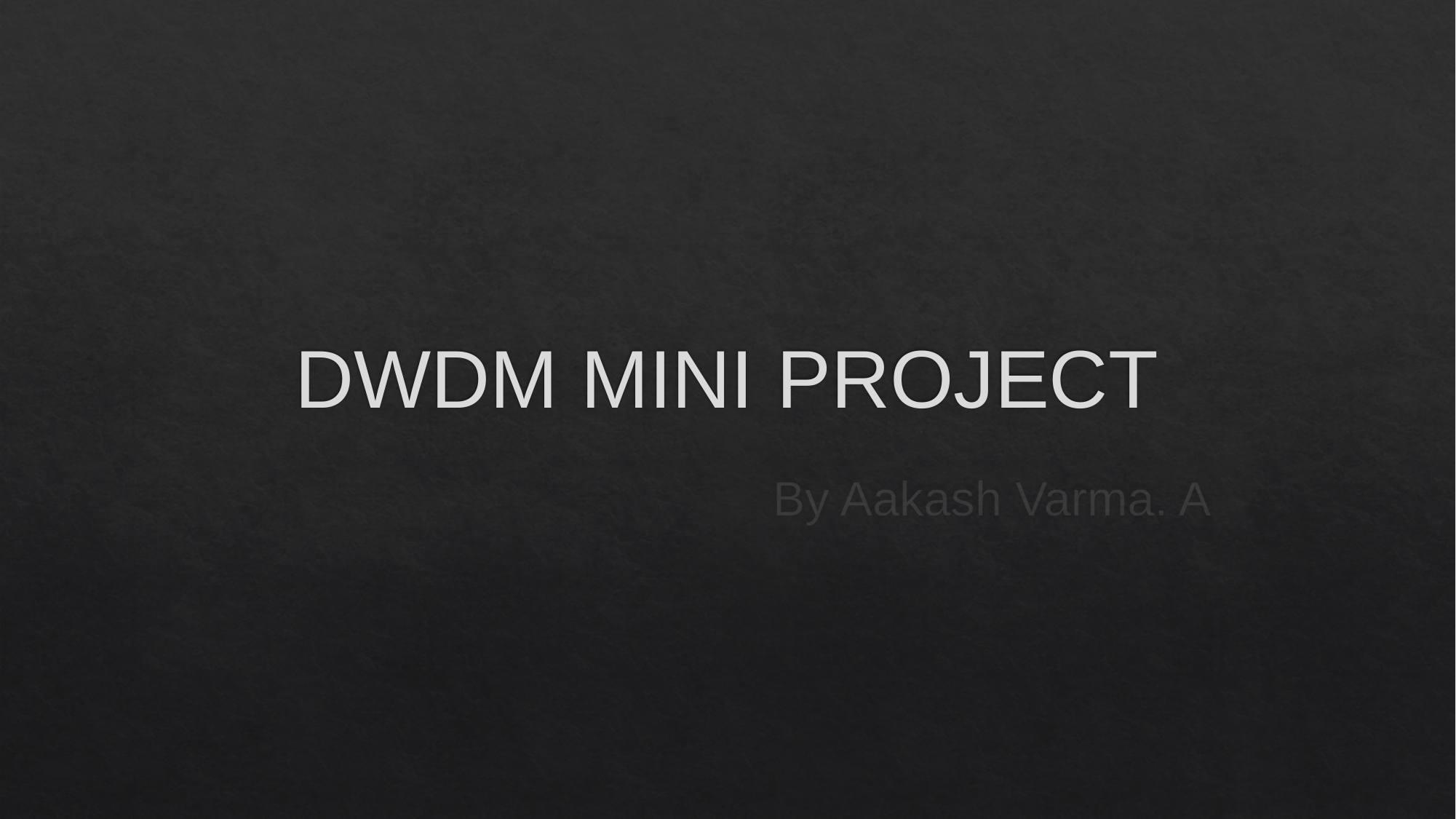

# DWDM MINI PROJECT
By Aakash Varma. A